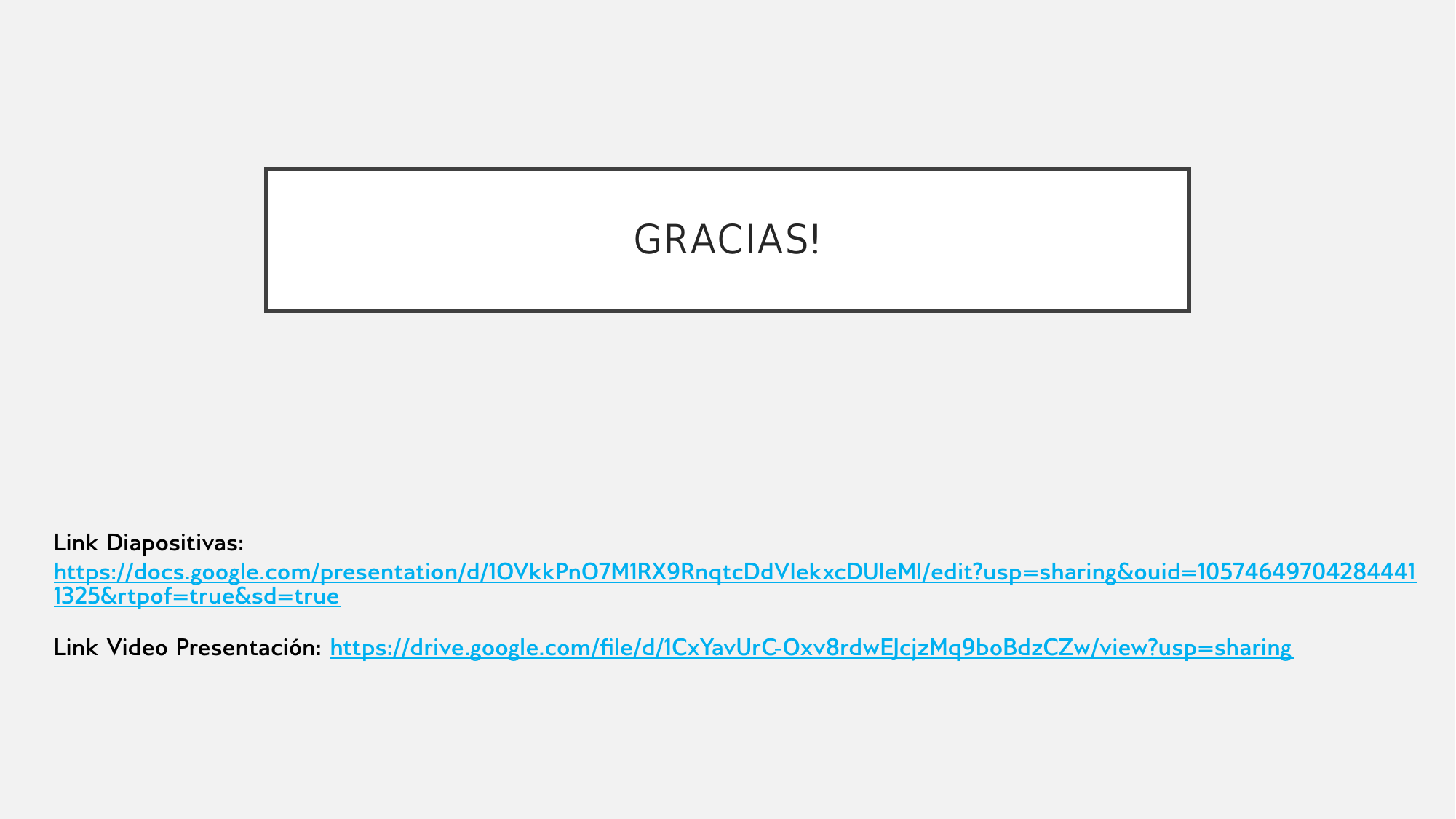

# Gracias!
Link Diapositivas: https://docs.google.com/presentation/d/1OVkkPnO7M1RX9RnqtcDdVlekxcDUIeMl/edit?usp=sharing&ouid=105746497042844411325&rtpof=true&sd=true

Link Video Presentación: https://drive.google.com/file/d/1CxYavUrC-Oxv8rdwEJcjzMq9boBdzCZw/view?usp=sharing